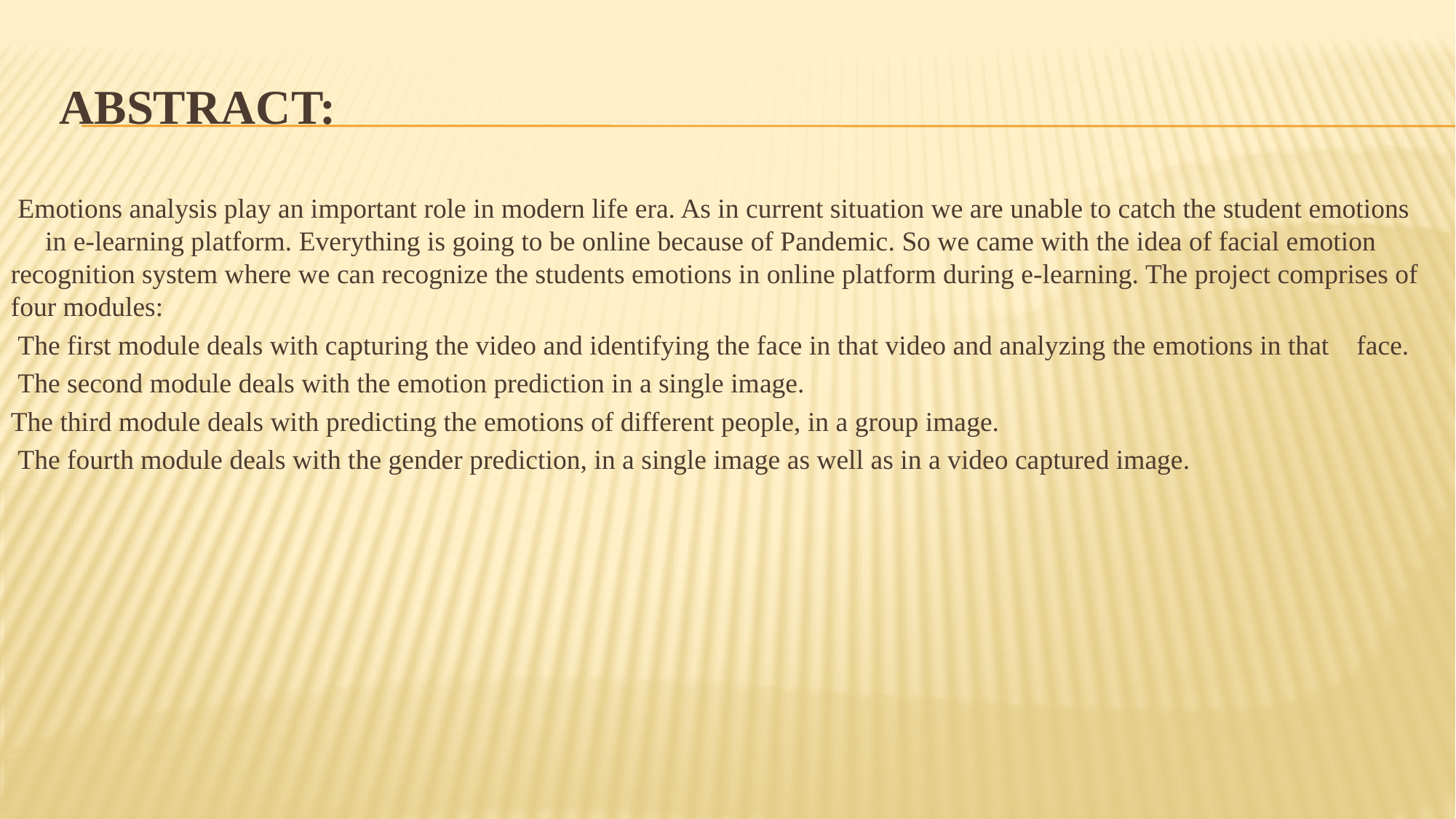

# ABSTRACT:
 Emotions analysis play an important role in modern life era. As in current situation we are unable to catch the student emotions       in e-learning platform. Everything is going to be online because of Pandemic. So we came with the idea of facial emotion recognition system where we can recognize the students emotions in online platform during e-learning. The project comprises of four modules:
 The first module deals with capturing the video and identifying the face in that video and analyzing the emotions in that    face.
 The second module deals with the emotion prediction in a single image.
The third module deals with predicting the emotions of different people, in a group image.
 The fourth module deals with the gender prediction, in a single image as well as in a video captured image.